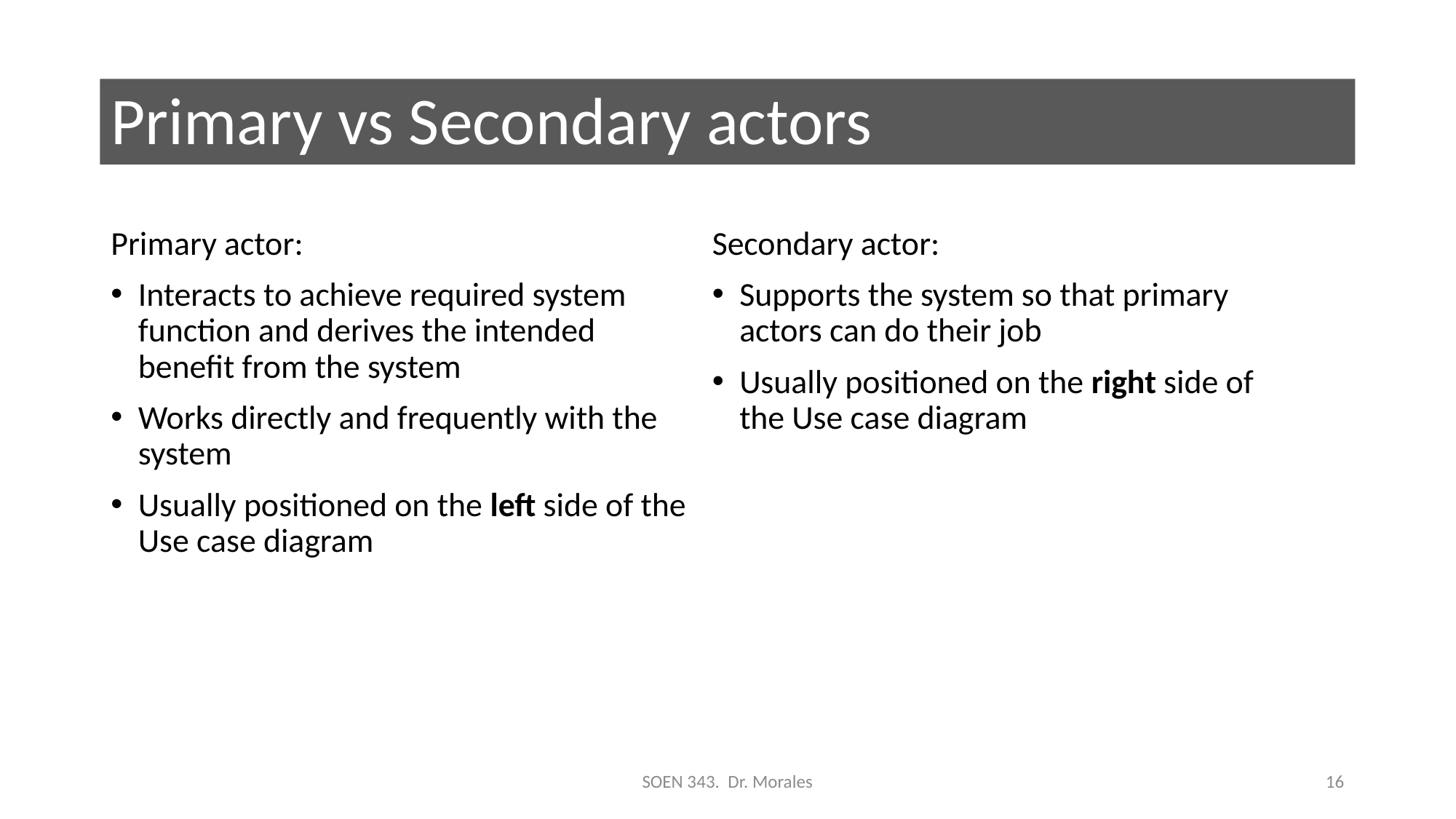

# Primary vs Secondary actors
Primary actor:
Interacts to achieve required system function and derives the intended benefit from the system
Works directly and frequently with the system
Usually positioned on the left side of the Use case diagram
Secondary actor:
Supports the system so that primary actors can do their job
Usually positioned on the right side of the Use case diagram
SOEN 343.  Dr. Morales
16